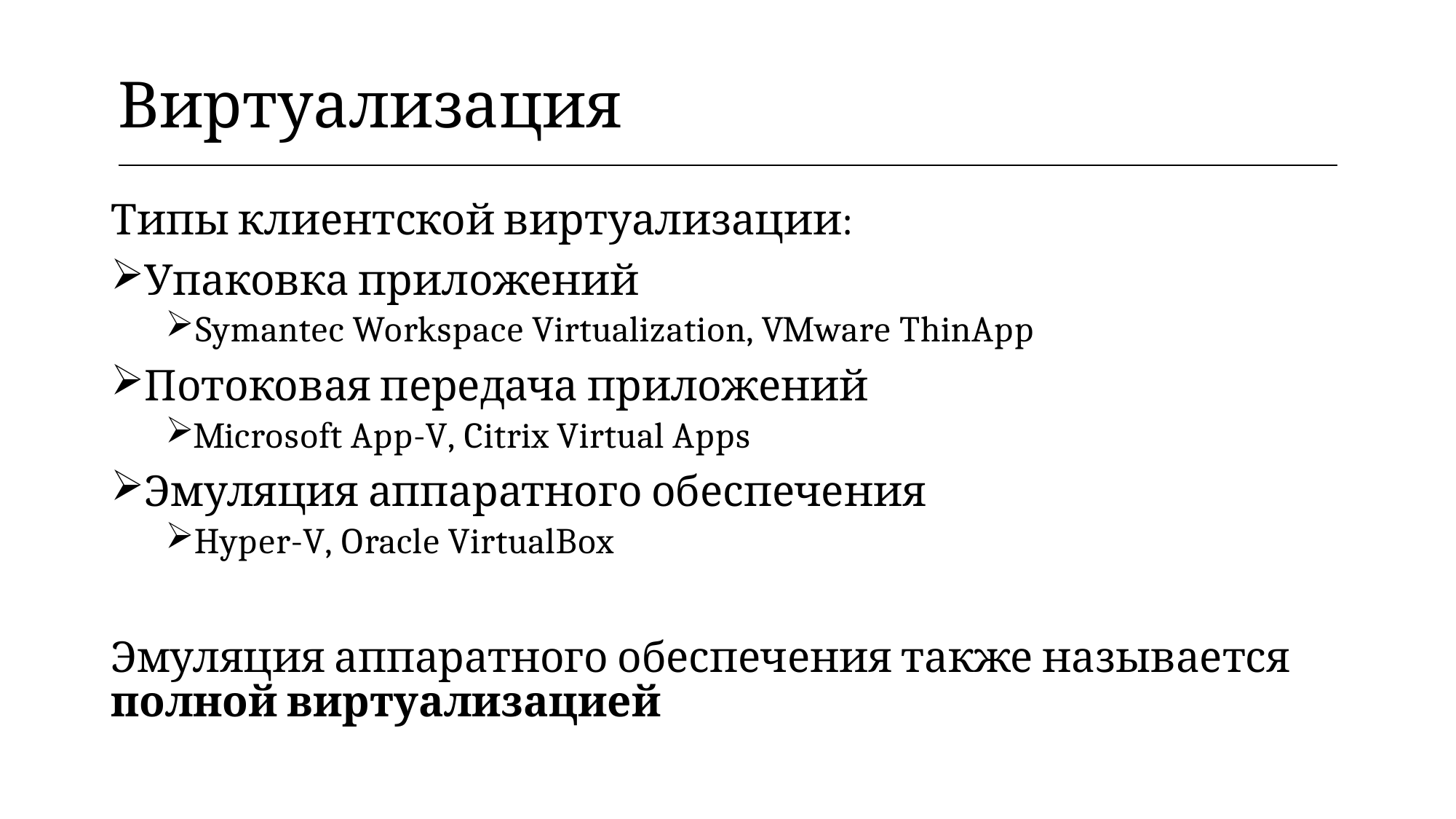

| Виртуализация |
| --- |
Типы клиентской виртуализации:
Упаковка приложений
Symantec Workspace Virtualization, VMware ThinApp
Потоковая передача приложений
Microsoft App-V, Citrix Virtual Apps
Эмуляция аппаратного обеспечения
Hyper-V, Oracle VirtualBox

Эмуляция аппаратного обеспечения также называется полной виртуализацией